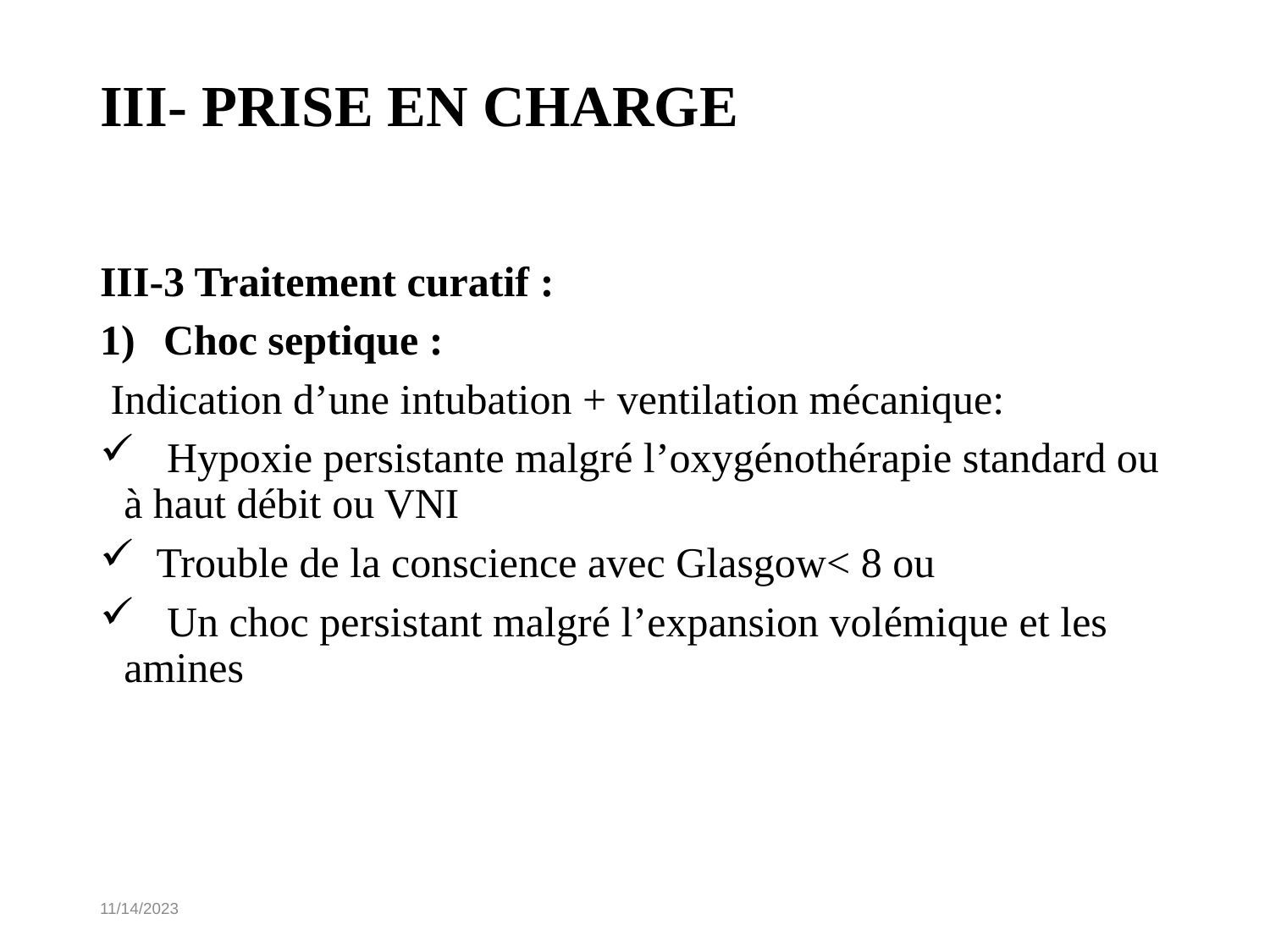

# III- PRISE EN CHARGE
III-3 Traitement curatif :
Choc septique :
 Indication d’une intubation + ventilation mécanique:
   Hypoxie persistante malgré l’oxygénothérapie standard ou à haut débit ou VNI
  Trouble de la conscience avec Glasgow< 8 ou
   Un choc persistant malgré l’expansion volémique et les amines

11/14/2023